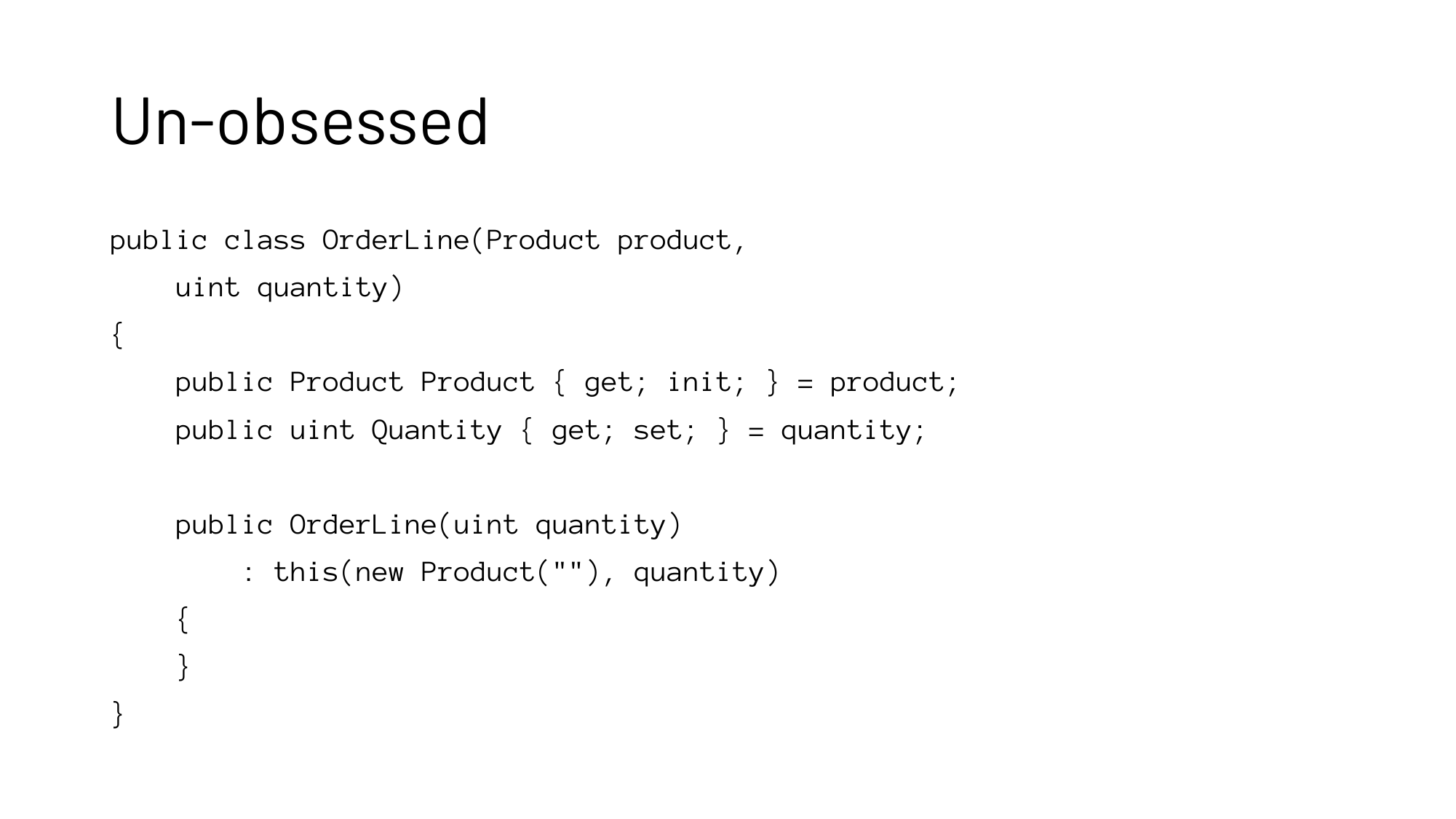

# Un-obsessed
public class OrderLine(Product product,
    uint quantity)
{
    public Product Product { get; init; } = product;
    public uint Quantity { get; set; } = quantity;

    public OrderLine(uint quantity)
        : this(new Product(""), quantity)
    {
    }
}